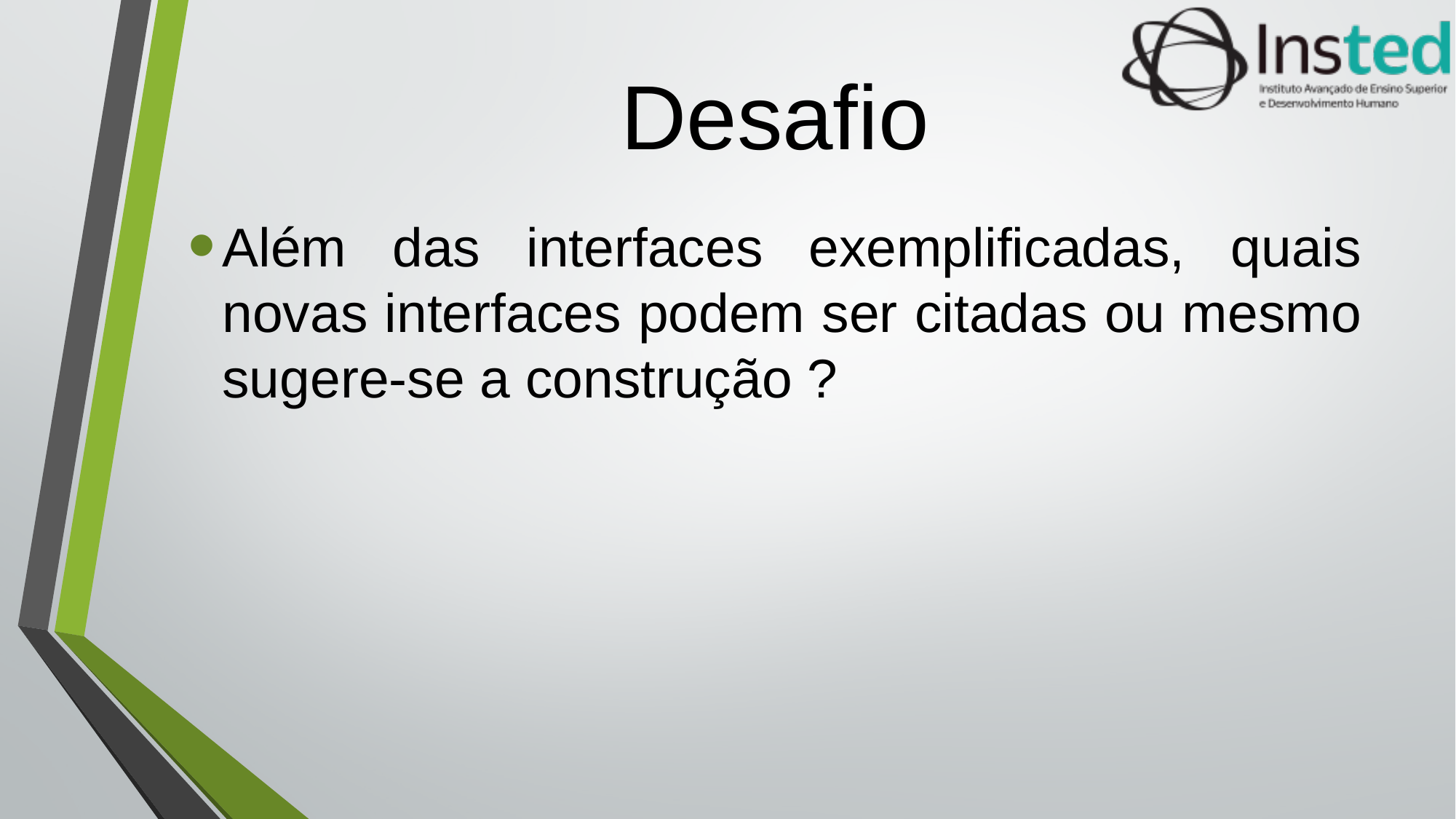

# Desafio
Além das interfaces exemplificadas, quais novas interfaces podem ser citadas ou mesmo sugere-se a construção ?